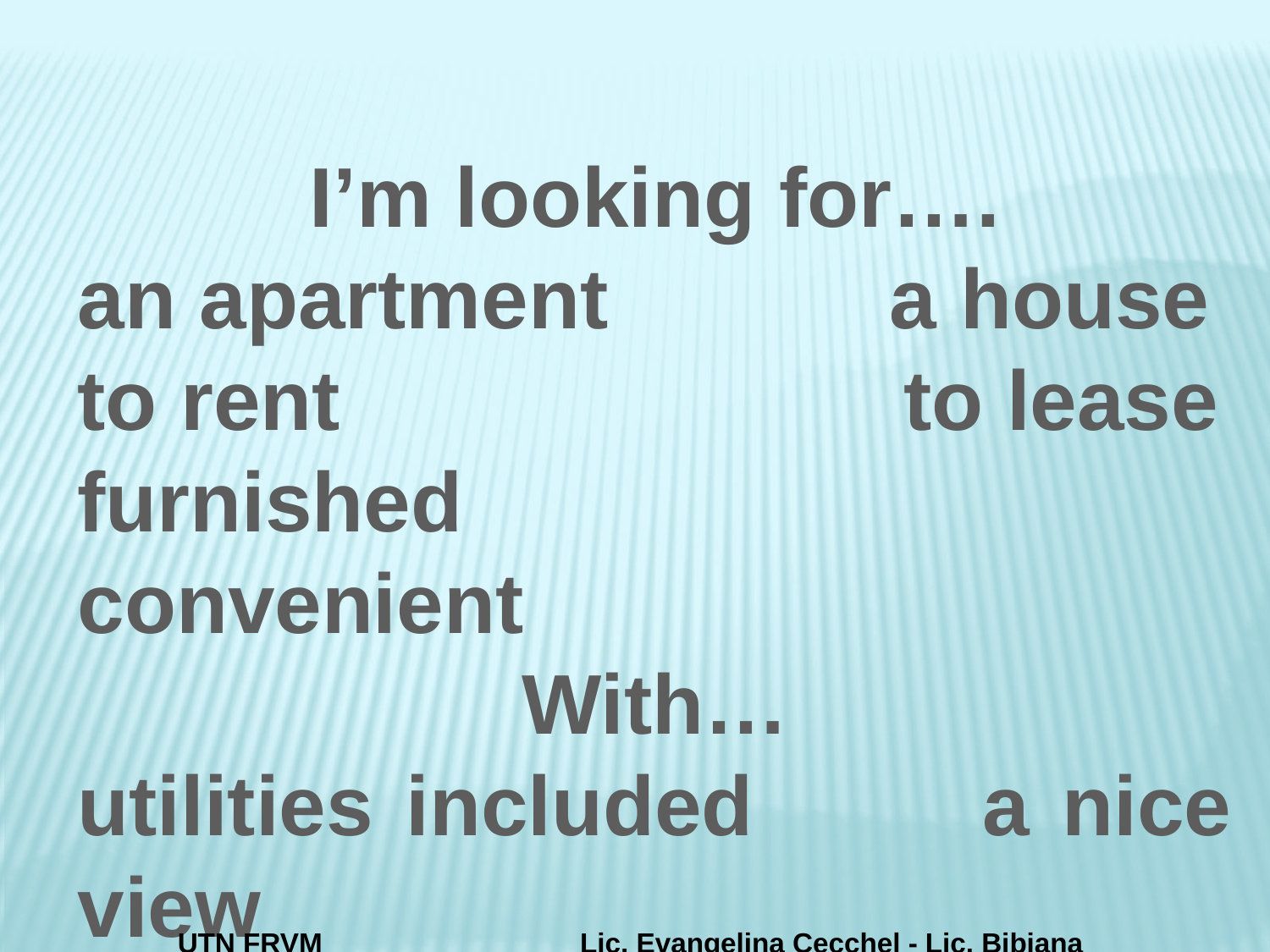

I’m looking for….
an apartment            a house
to rent                        to lease
furnished                   convenient
With…
utilities included       a nice view
UTN FRVM                                 Lic. Evangelina Cecchel - Lic. Bibiana Fernandez